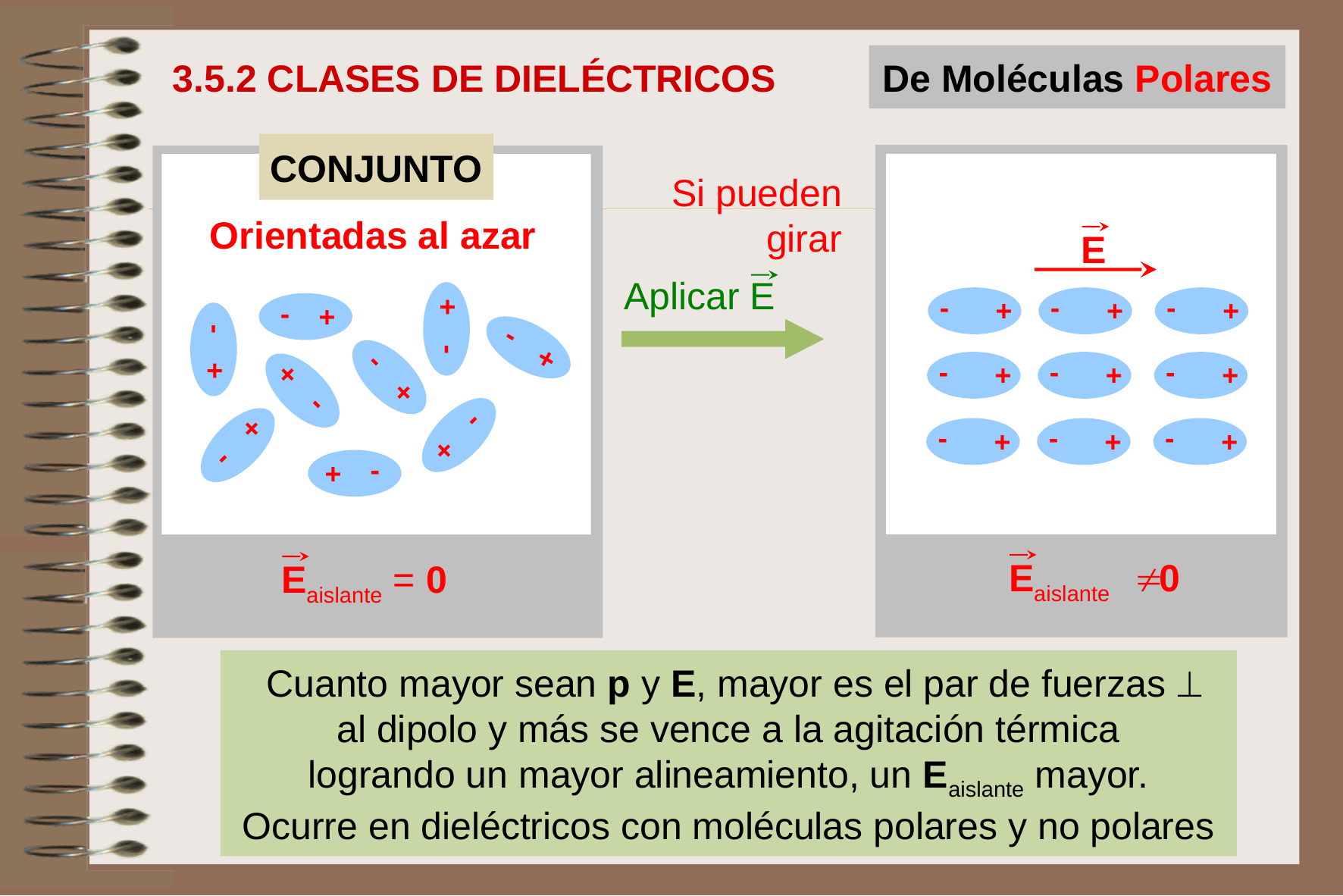

De Moléculas Polares
3.5.2 CLASES DE DIELÉCTRICOS
CONJUNTO

-
+

-
+

-
+

-
+

-
+

-
+

-
+

-
+

-
+

E

-
+

-
+

-
+

-
+

-
+

-
+

-
+

-
+

-
+

Si pueden girar
Orientadas al azar
Aplicar E

Eaislante  ≠ 0

Eaislante = 0

Cuanto mayor sean p y E, mayor es el par de fuerzas ⊥
al dipolo y más se vence a la agitación térmica
logrando un mayor alineamiento, un Eaislante mayor.
Ocurre en dieléctricos con moléculas polares y no polares